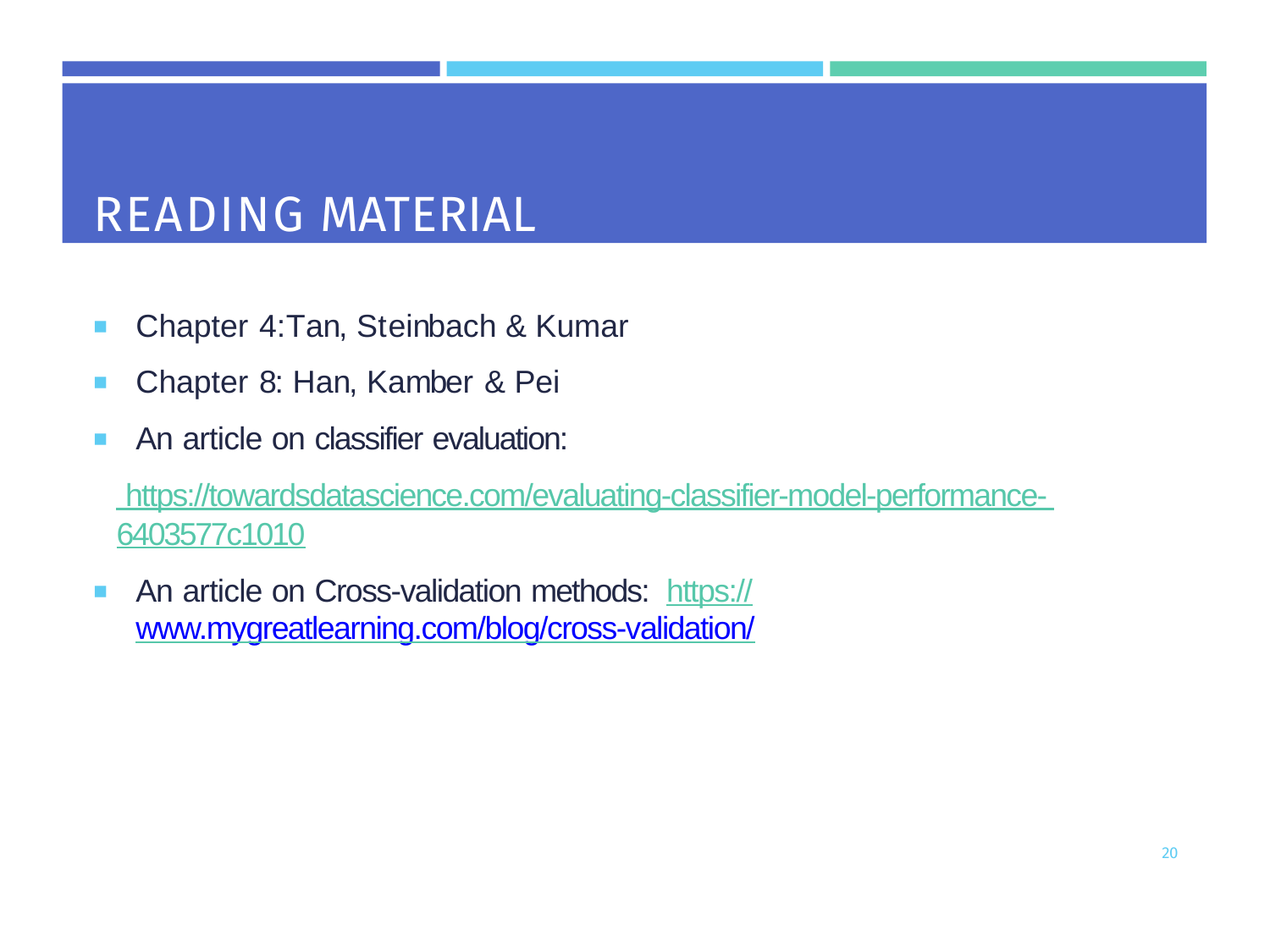

# READING MATERIAL
Chapter 4:Tan, Steinbach & Kumar
Chapter 8: Han, Kamber & Pei
An article on classifier evaluation:
 https://towardsdatascience.com/evaluating-classifier-model-performance-  6403577c1010
An article on Cross-validation methods:  https://www.mygreatlearning.com/blog/cross-validation/
20